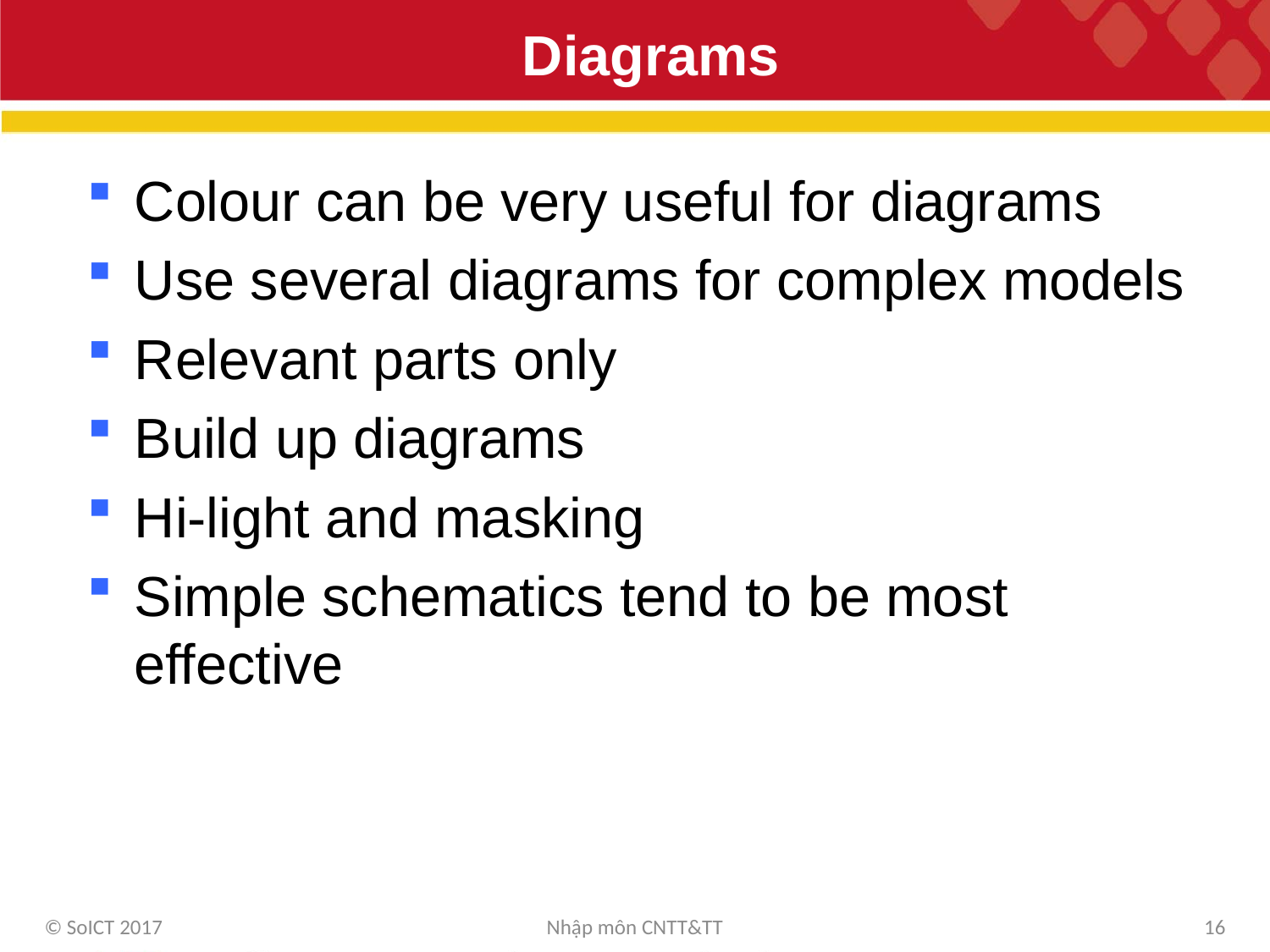

# Diagrams
Colour can be very useful for diagrams
Use several diagrams for complex models
Relevant parts only
Build up diagrams
Hi-light and masking
Simple schematics tend to be most effective
© SoICT 2017
Nhập môn CNTT&TT
16